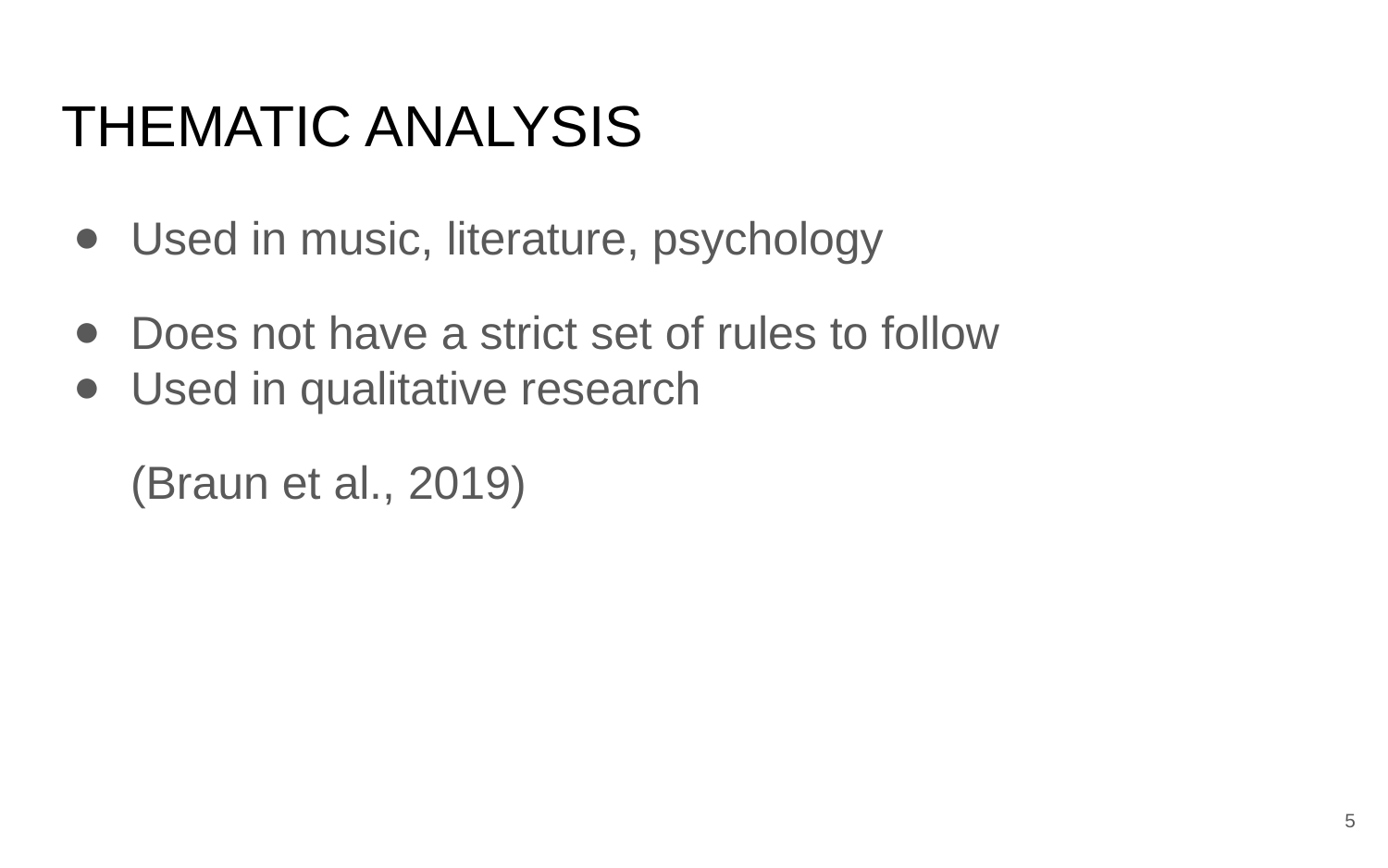

# THEMATIC ANALYSIS
Used in music, literature, psychology
Does not have a strict set of rules to follow
Used in qualitative research
(Braun et al., 2019)
5